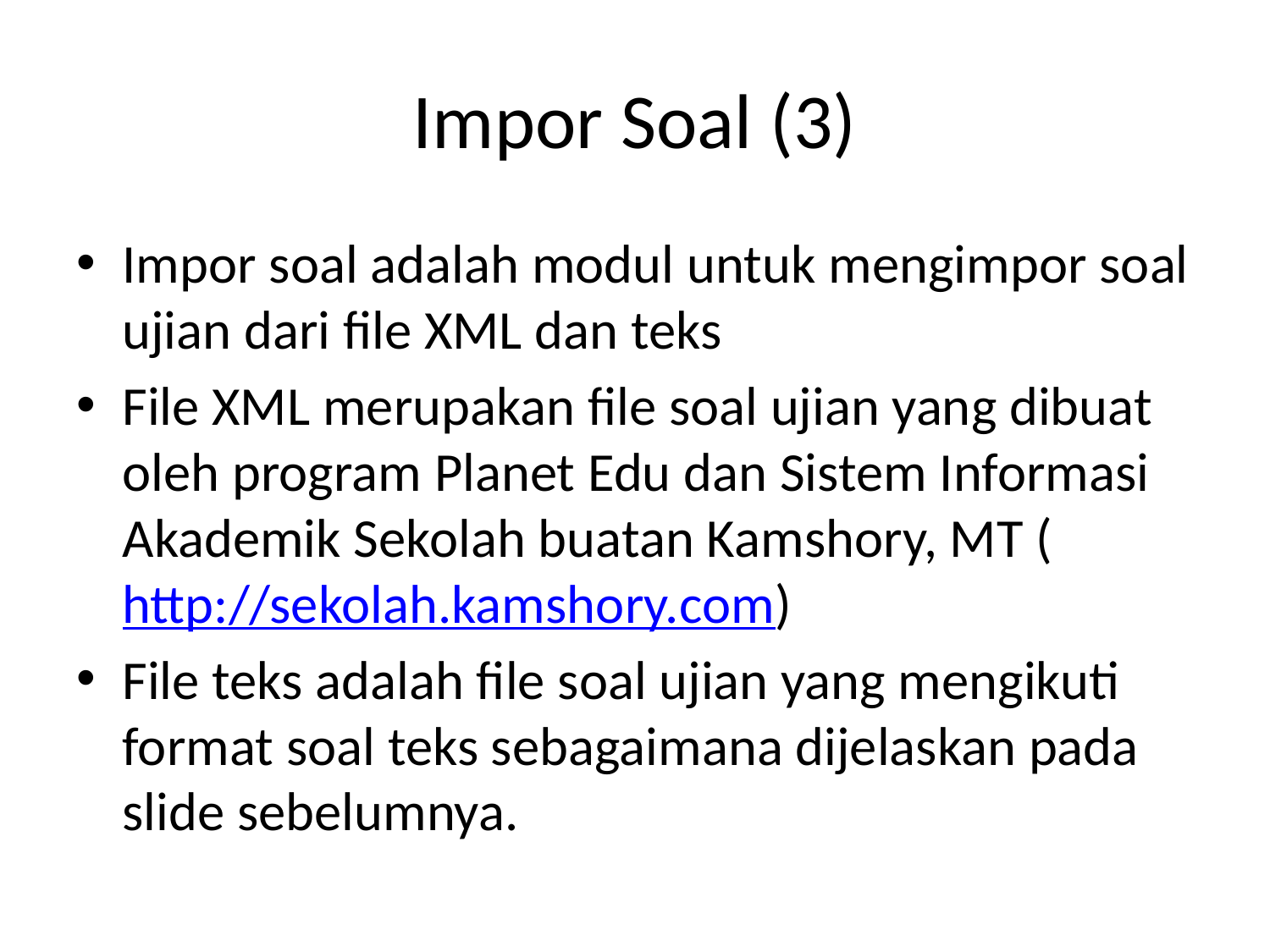

# Impor Soal (3)
Impor soal adalah modul untuk mengimpor soal ujian dari file XML dan teks
File XML merupakan file soal ujian yang dibuat oleh program Planet Edu dan Sistem Informasi Akademik Sekolah buatan Kamshory, MT (http://sekolah.kamshory.com)
File teks adalah file soal ujian yang mengikuti format soal teks sebagaimana dijelaskan pada slide sebelumnya.